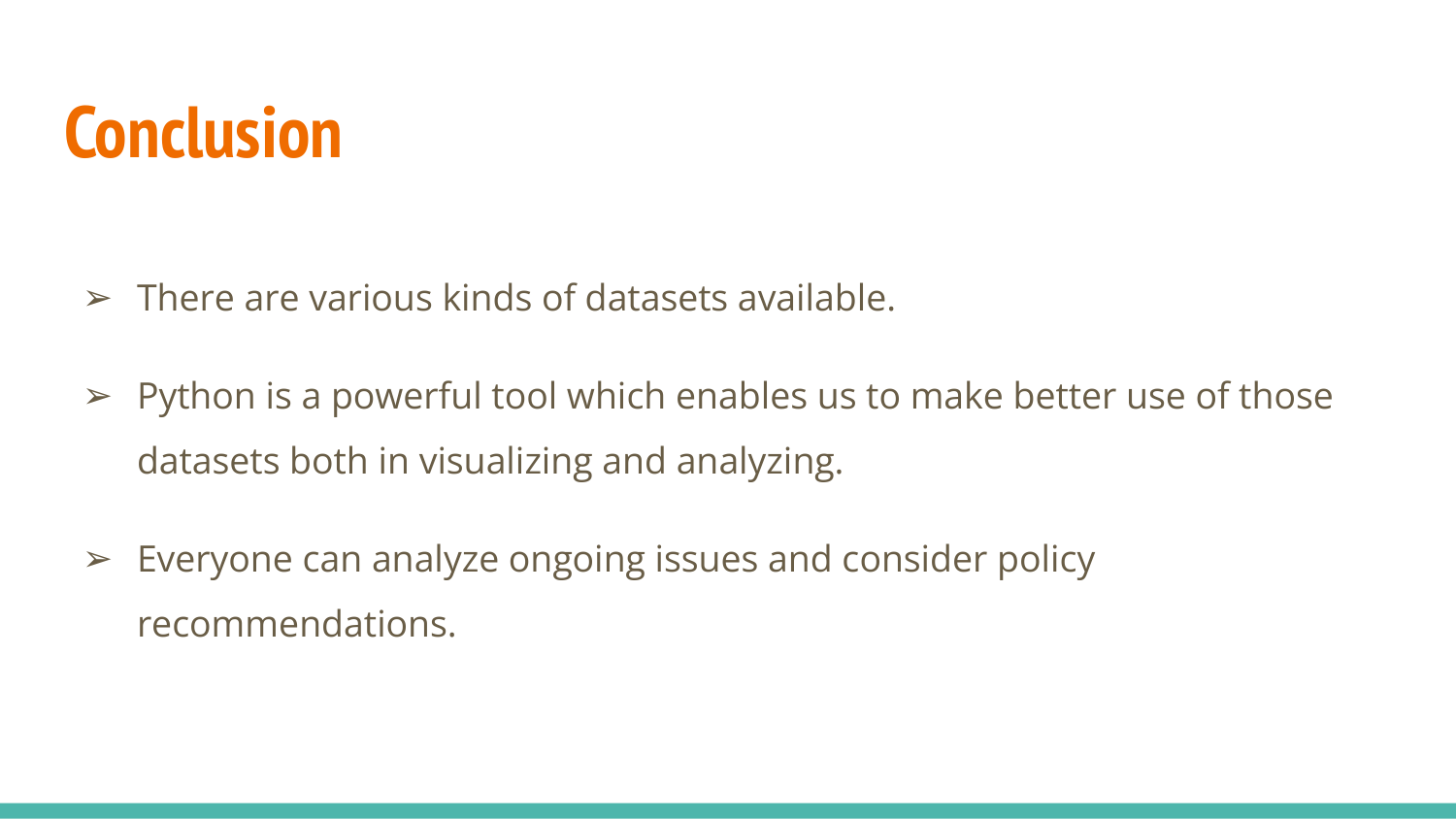

# Conclusion
There are various kinds of datasets available.
Python is a powerful tool which enables us to make better use of those datasets both in visualizing and analyzing.
Everyone can analyze ongoing issues and consider policy recommendations.